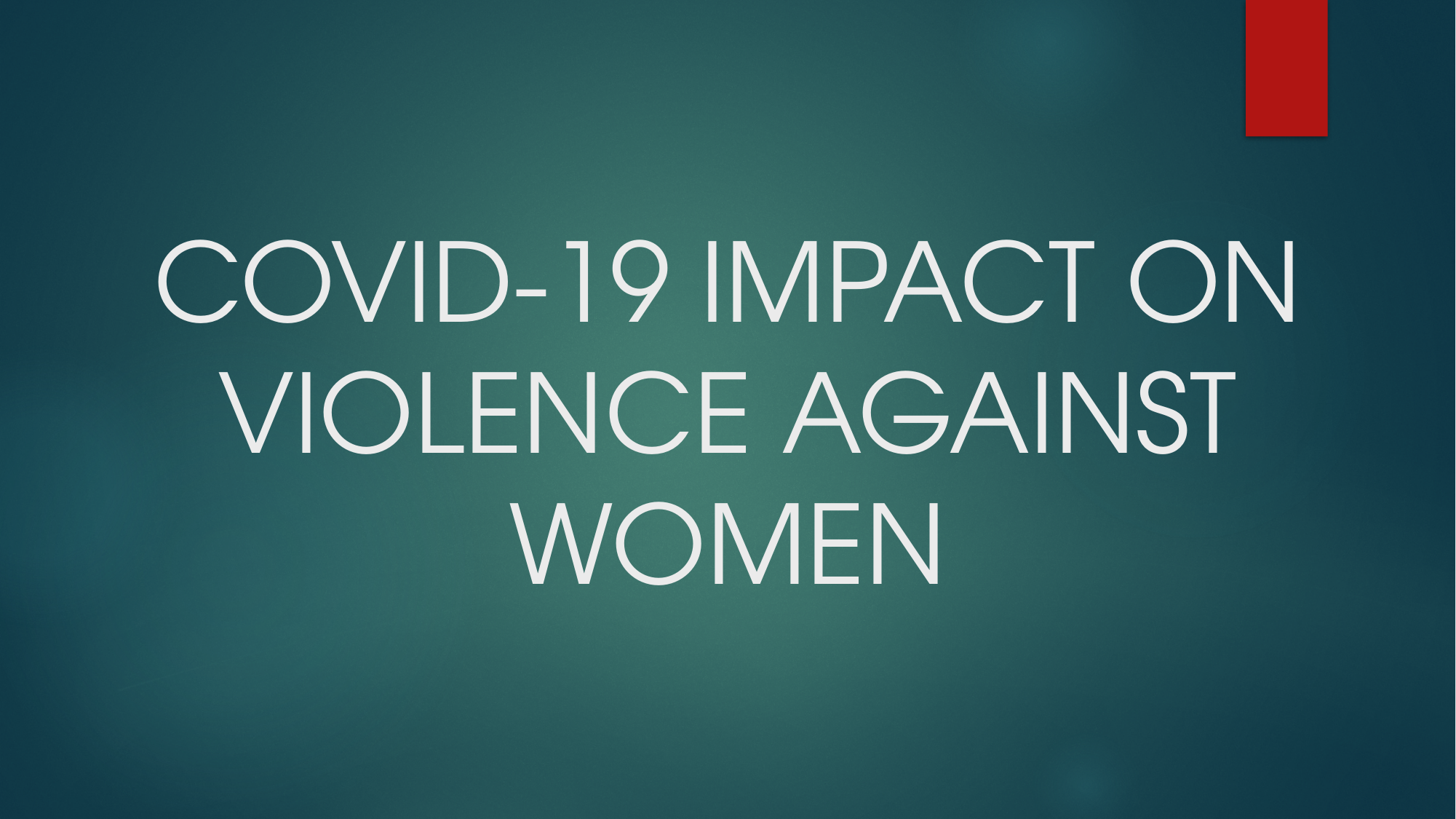

# COVID-19 IMPACT ON VIOLENCE AGAINST WOMEN